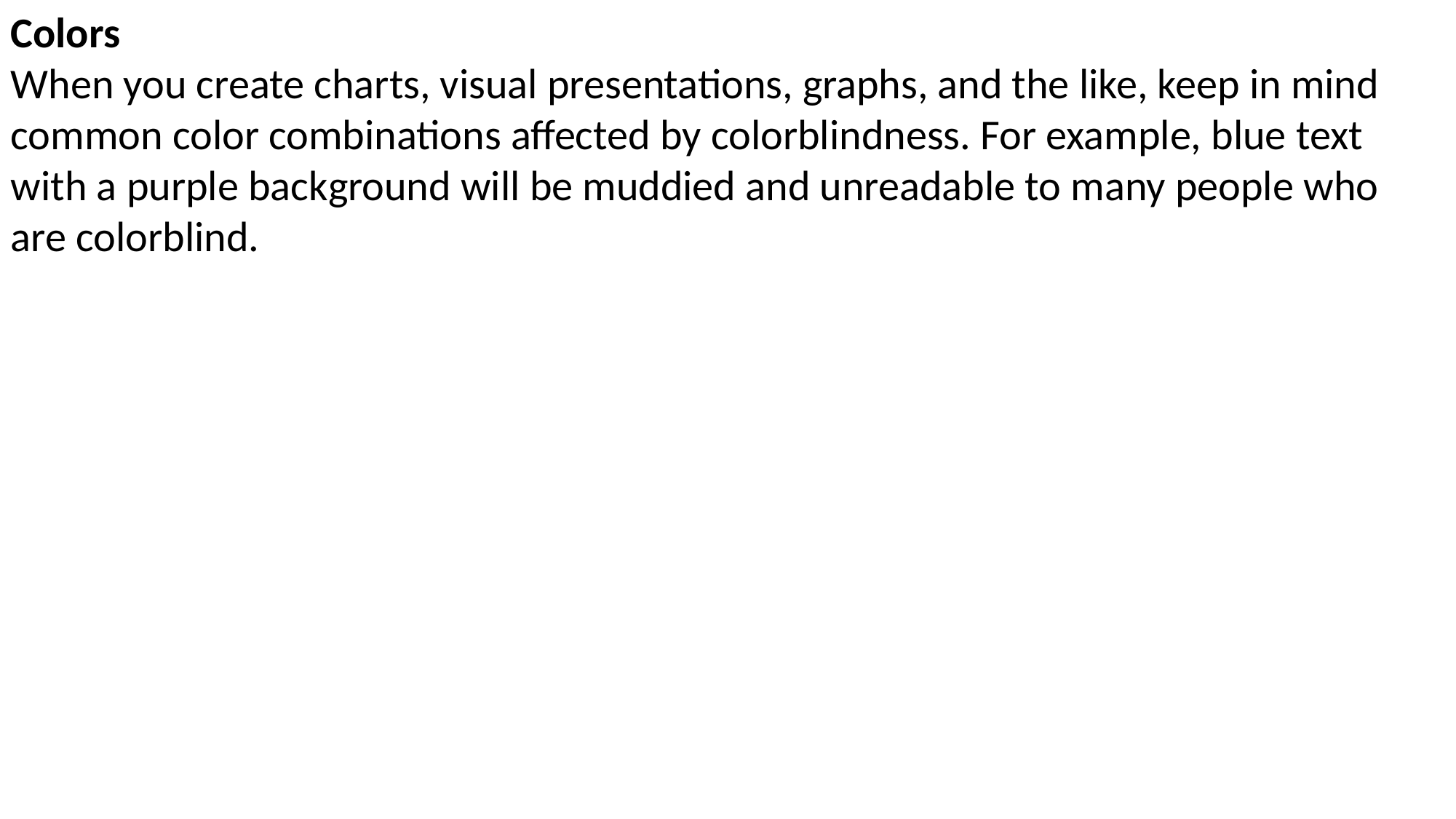

Colors
When you create charts, visual presentations, graphs, and the like, keep in mind common color combinations affected by colorblindness. For example, blue text with a purple background will be muddied and unreadable to many people who are colorblind.